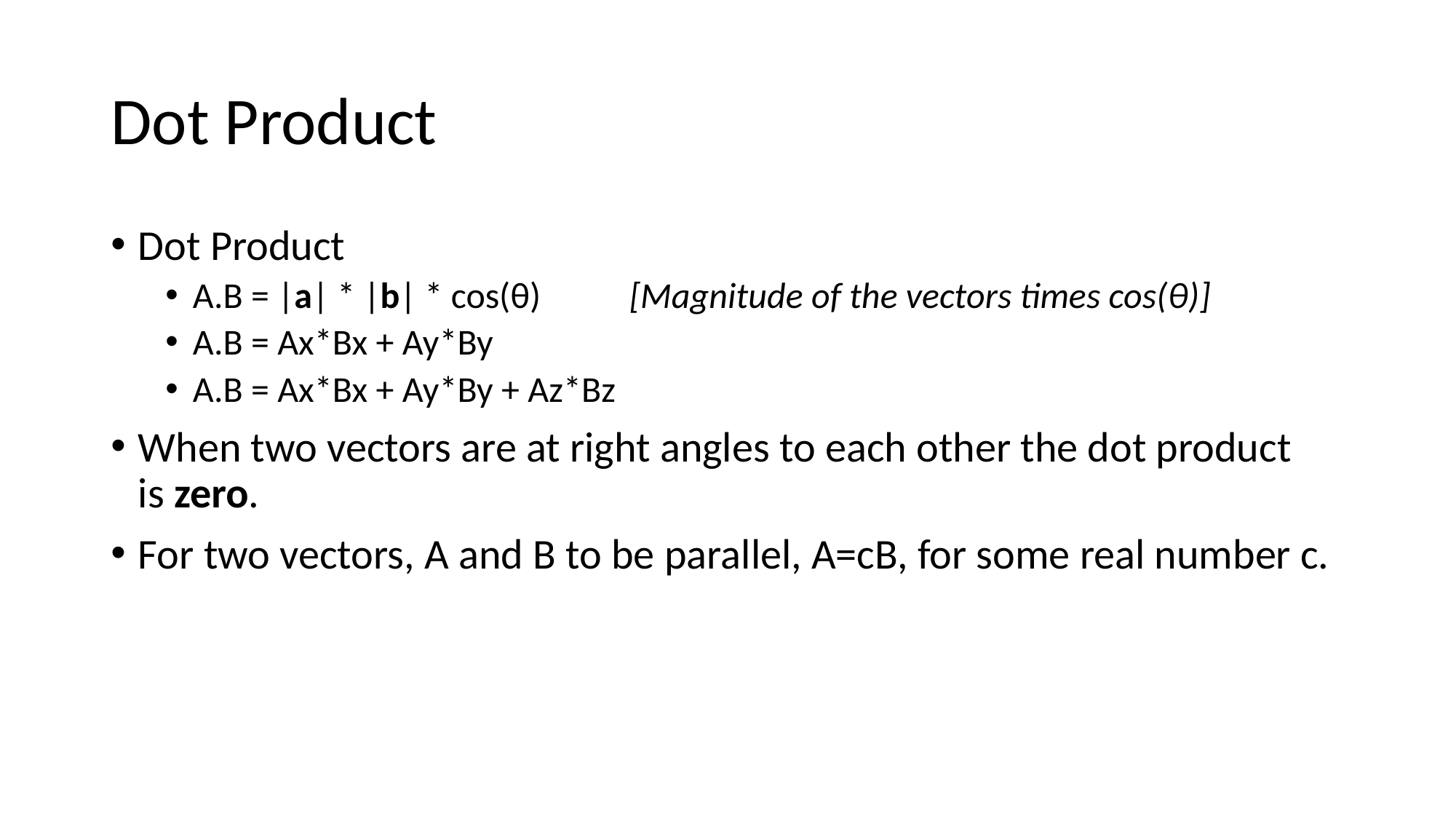

# Dot Product
Dot Product
A.B = |a| * |b| * cos(θ)  	[Magnitude of the vectors times cos(θ)]
A.B = Ax*Bx + Ay*By
A.B = Ax*Bx + Ay*By + Az*Bz
When two vectors are at right angles to each other the dot product is zero.
For two vectors, A and B to be parallel, A=cB, for some real number c.